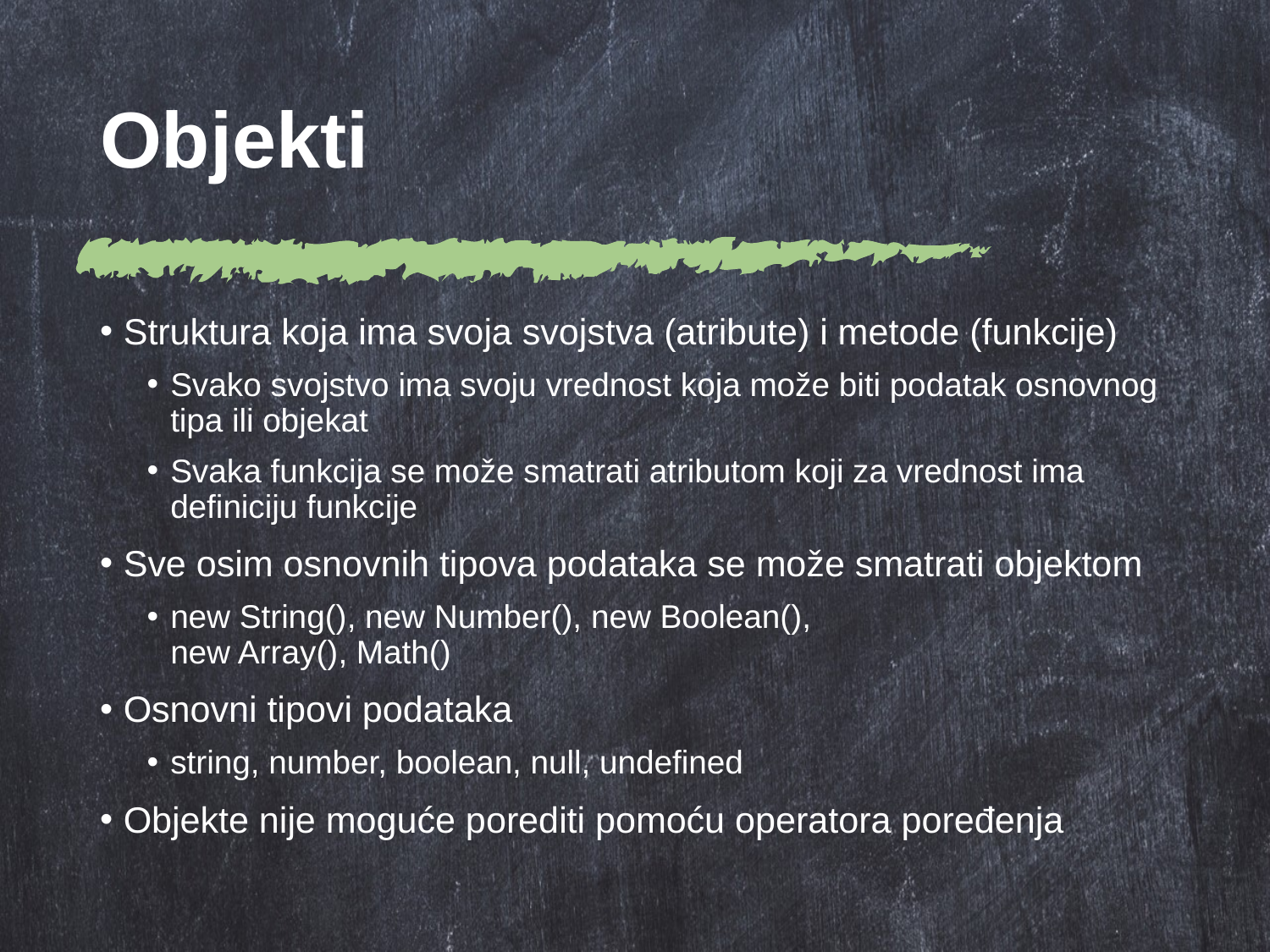

# Objekti
Struktura koja ima svoja svojstva (atribute) i metode (funkcije)
Svako svojstvo ima svoju vrednost koja može biti podatak osnovnog tipa ili objekat
Svaka funkcija se može smatrati atributom koji za vrednost ima definiciju funkcije
Sve osim osnovnih tipova podataka se može smatrati objektom
new String(), new Number(), new Boolean(),
new Array(), Math()
Osnovni tipovi podataka
string, number, boolean, null, undefined
Objekte nije moguće porediti pomoću operatora poređenja